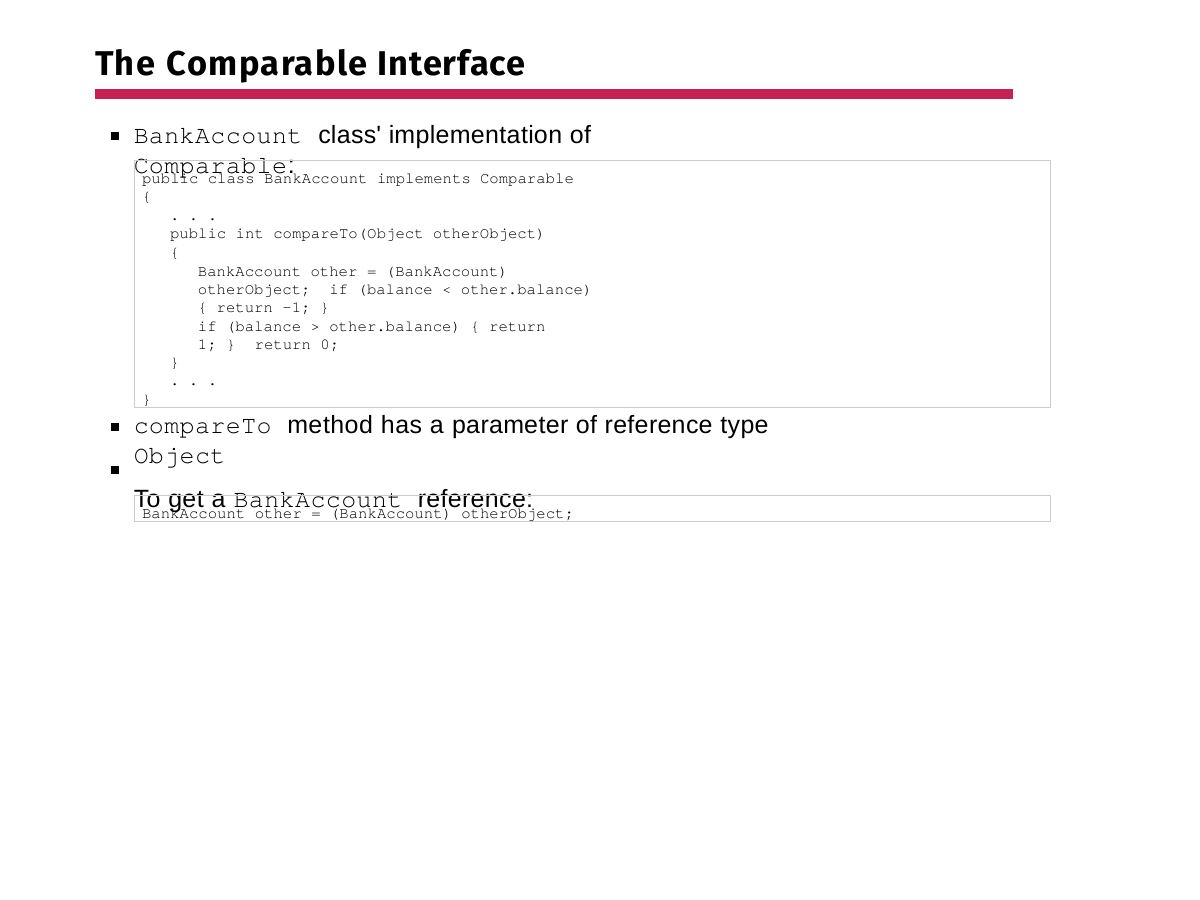

# The Comparable Interface
BankAccount class' implementation of Comparable:

public class BankAccount implements Comparable
{
. . .
public int compareTo(Object otherObject)
{
BankAccount other = (BankAccount) otherObject;  if (balance < other.balance) { return -1; }
if (balance > other.balance) { return 1; }  return 0;
}
. . .
}
compareTo method has a parameter of reference type Object
To get a BankAccount reference:

BankAccount other = (BankAccount) otherObject;